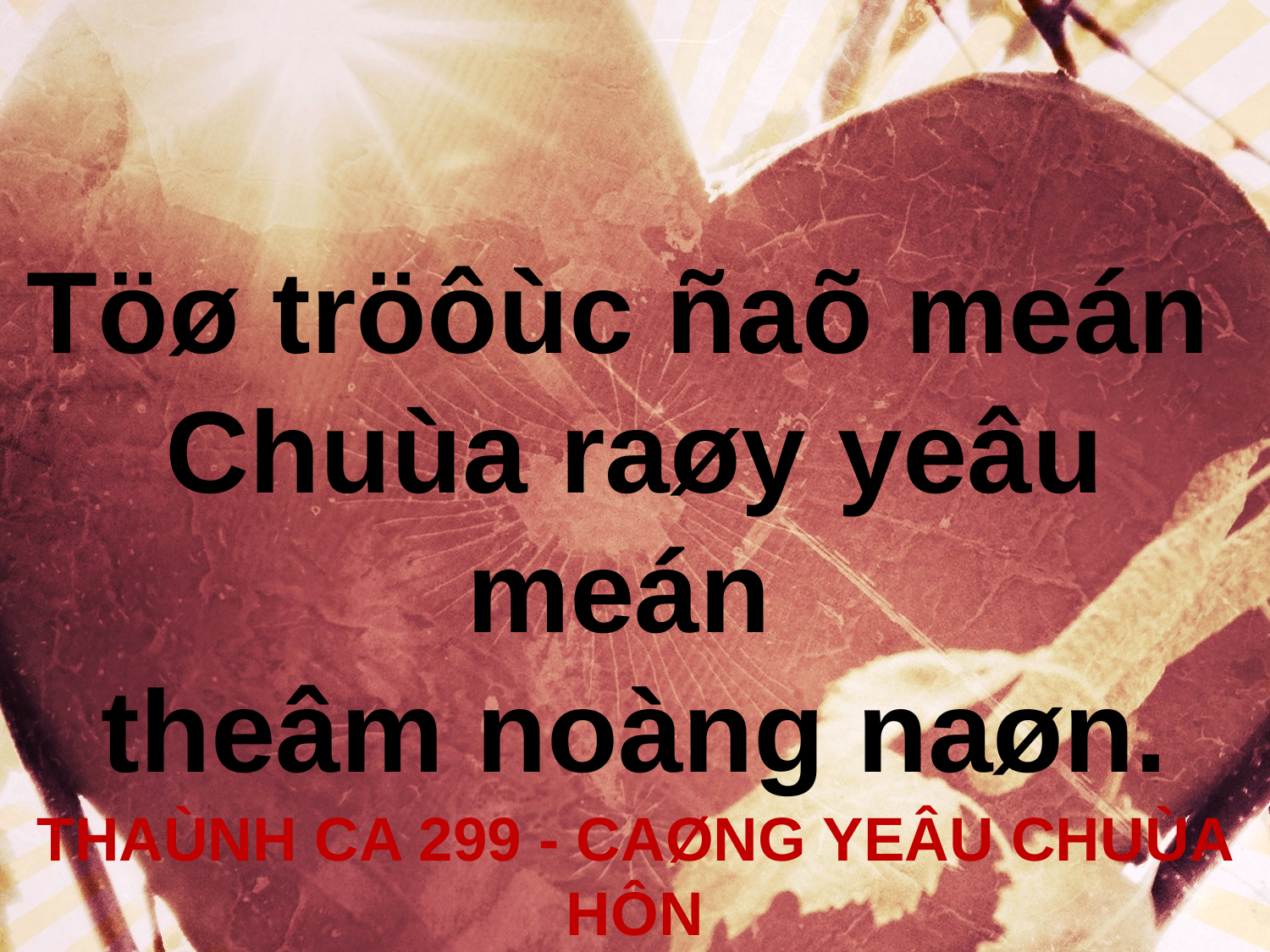

Töø tröôùc ñaõ meán
Chuùa raøy yeâu meán
theâm noàng naøn.
THAÙNH CA 299 - CAØNG YEÂU CHUÙA HÔN